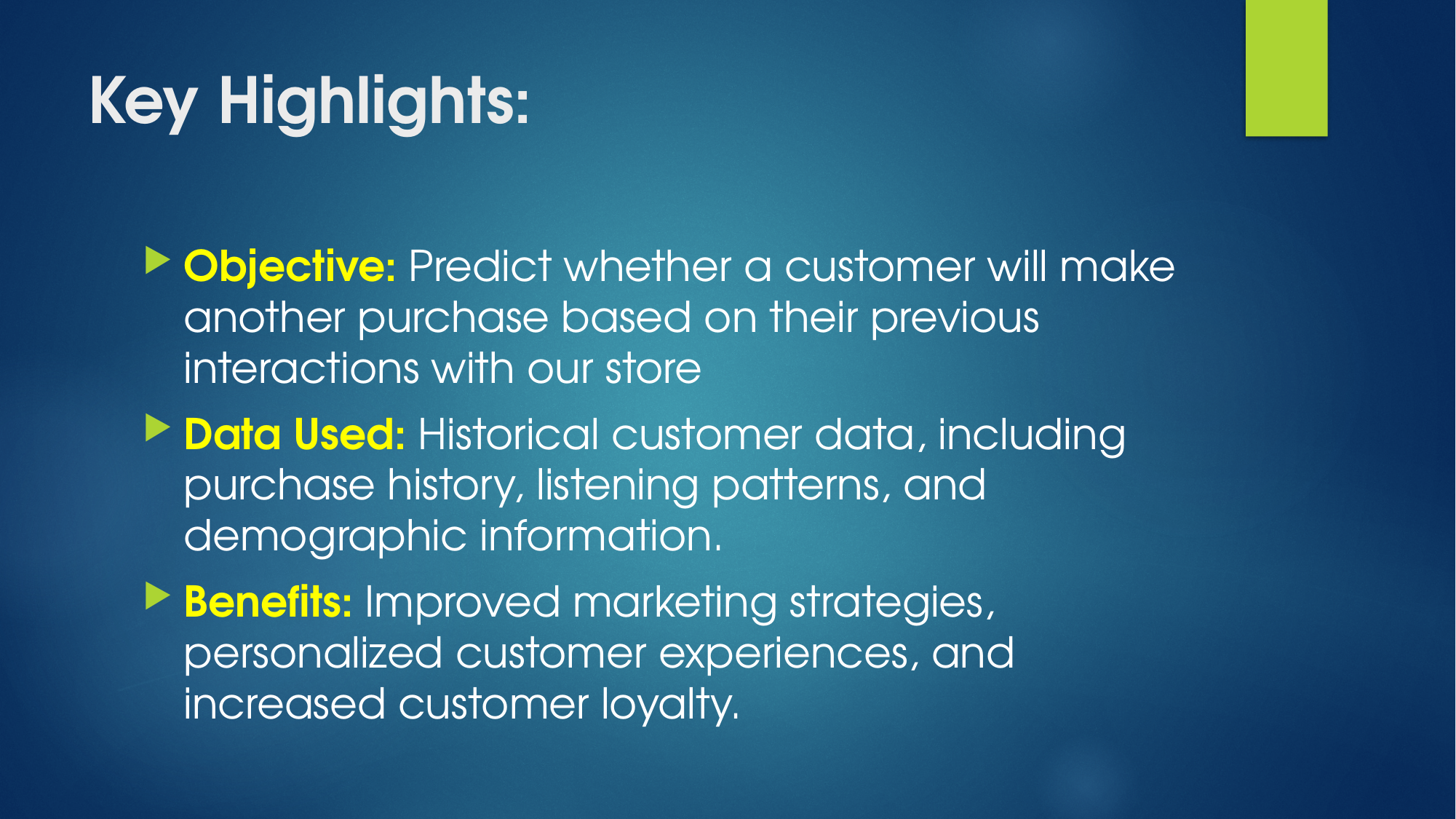

# Key Highlights:
Objective: Predict whether a customer will make another purchase based on their previous interactions with our store
Data Used: Historical customer data, including purchase history, listening patterns, and demographic information.
Benefits: Improved marketing strategies, personalized customer experiences, and increased customer loyalty.